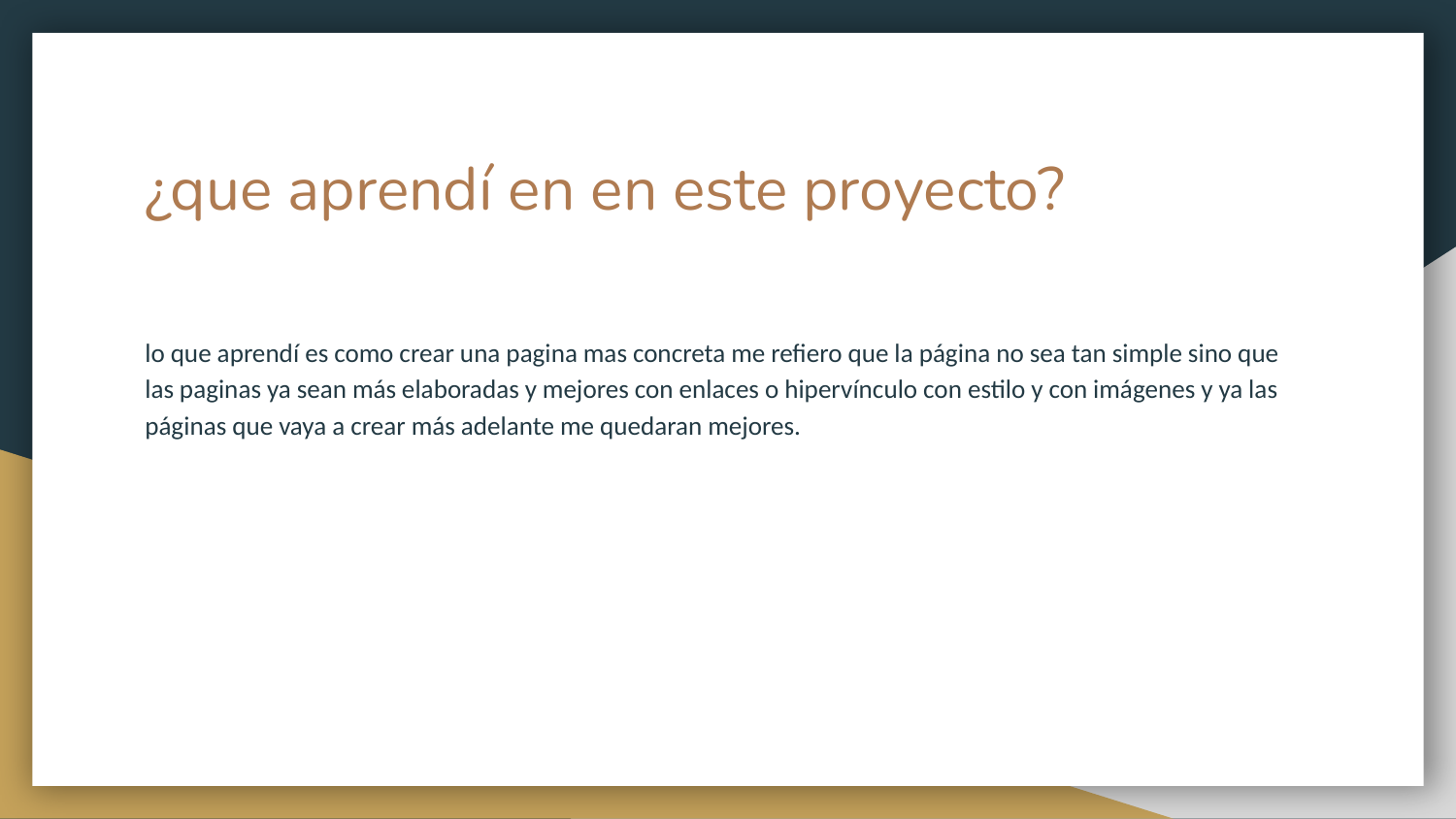

# ¿que aprendí en en este proyecto?
lo que aprendí es como crear una pagina mas concreta me refiero que la página no sea tan simple sino que las paginas ya sean más elaboradas y mejores con enlaces o hipervínculo con estilo y con imágenes y ya las páginas que vaya a crear más adelante me quedaran mejores.